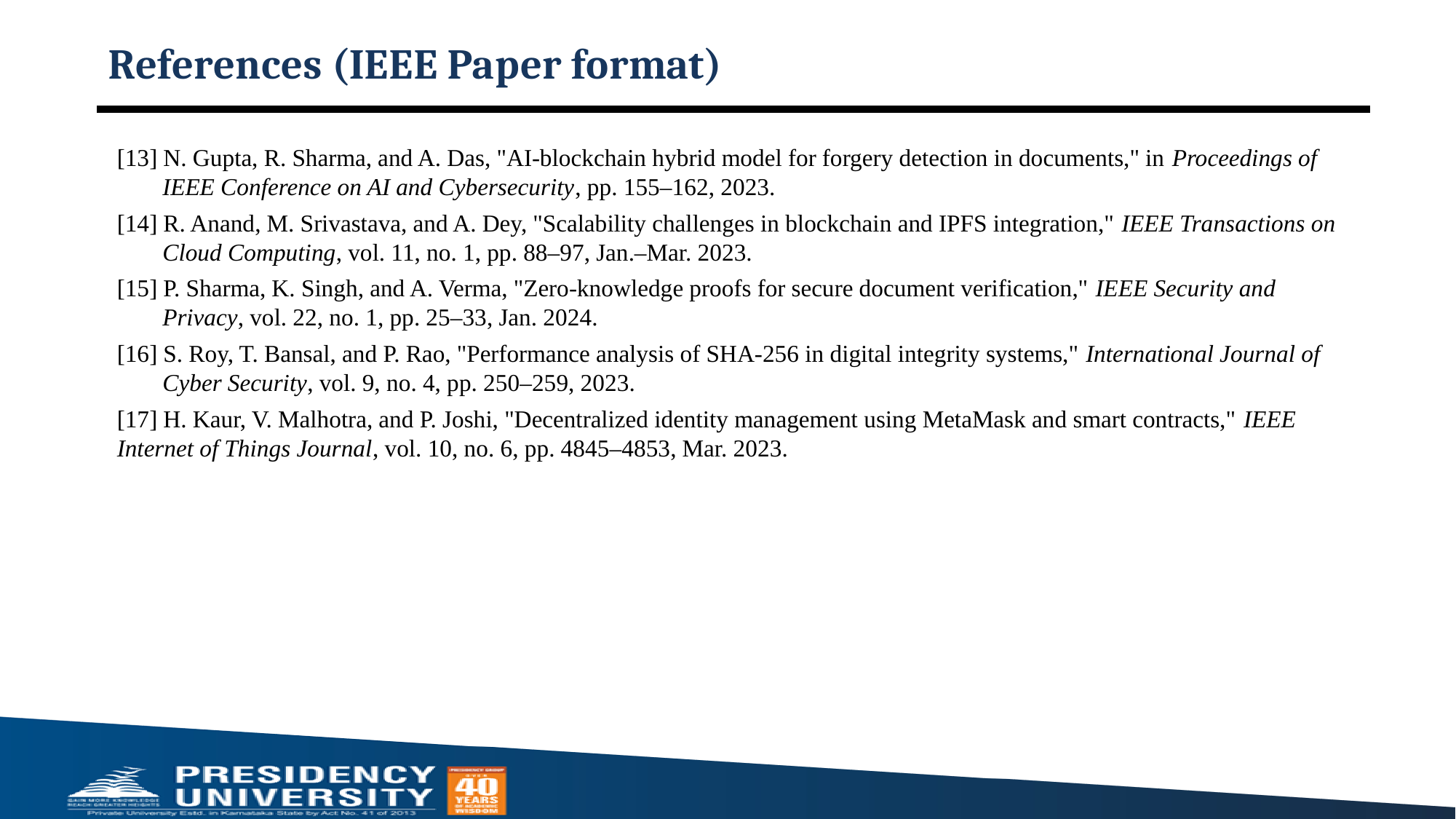

# References (IEEE Paper format)
[13] N. Gupta, R. Sharma, and A. Das, "AI-blockchain hybrid model for forgery detection in documents," in Proceedings of IEEE Conference on AI and Cybersecurity, pp. 155–162, 2023.
[14] R. Anand, M. Srivastava, and A. Dey, "Scalability challenges in blockchain and IPFS integration," IEEE Transactions on Cloud Computing, vol. 11, no. 1, pp. 88–97, Jan.–Mar. 2023.
[15] P. Sharma, K. Singh, and A. Verma, "Zero-knowledge proofs for secure document verification," IEEE Security and Privacy, vol. 22, no. 1, pp. 25–33, Jan. 2024.
[16] S. Roy, T. Bansal, and P. Rao, "Performance analysis of SHA-256 in digital integrity systems," International Journal of Cyber Security, vol. 9, no. 4, pp. 250–259, 2023.
[17] H. Kaur, V. Malhotra, and P. Joshi, "Decentralized identity management using MetaMask and smart contracts," IEEE Internet of Things Journal, vol. 10, no. 6, pp. 4845–4853, Mar. 2023.